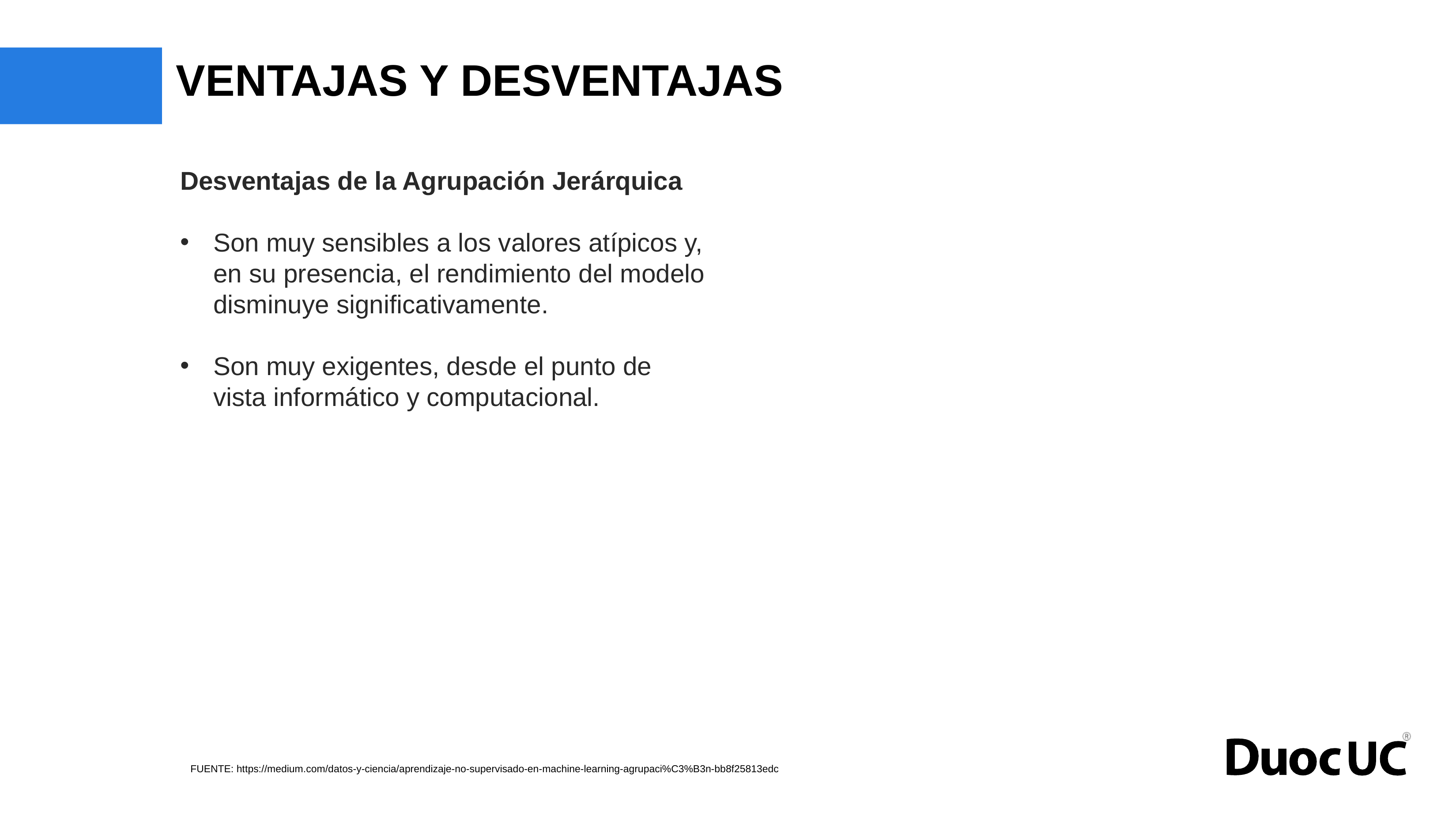

# VENTAJAS Y DESVENTAJAS
Desventajas de la Agrupación Jerárquica

Son muy sensibles a los valores atípicos y, en su presencia, el rendimiento del modelo disminuye significativamente.

Son muy exigentes, desde el punto de vista informático y computacional.
FUENTE: https://medium.com/datos-y-ciencia/aprendizaje-no-supervisado-en-machine-learning-agrupaci%C3%B3n-bb8f25813edc